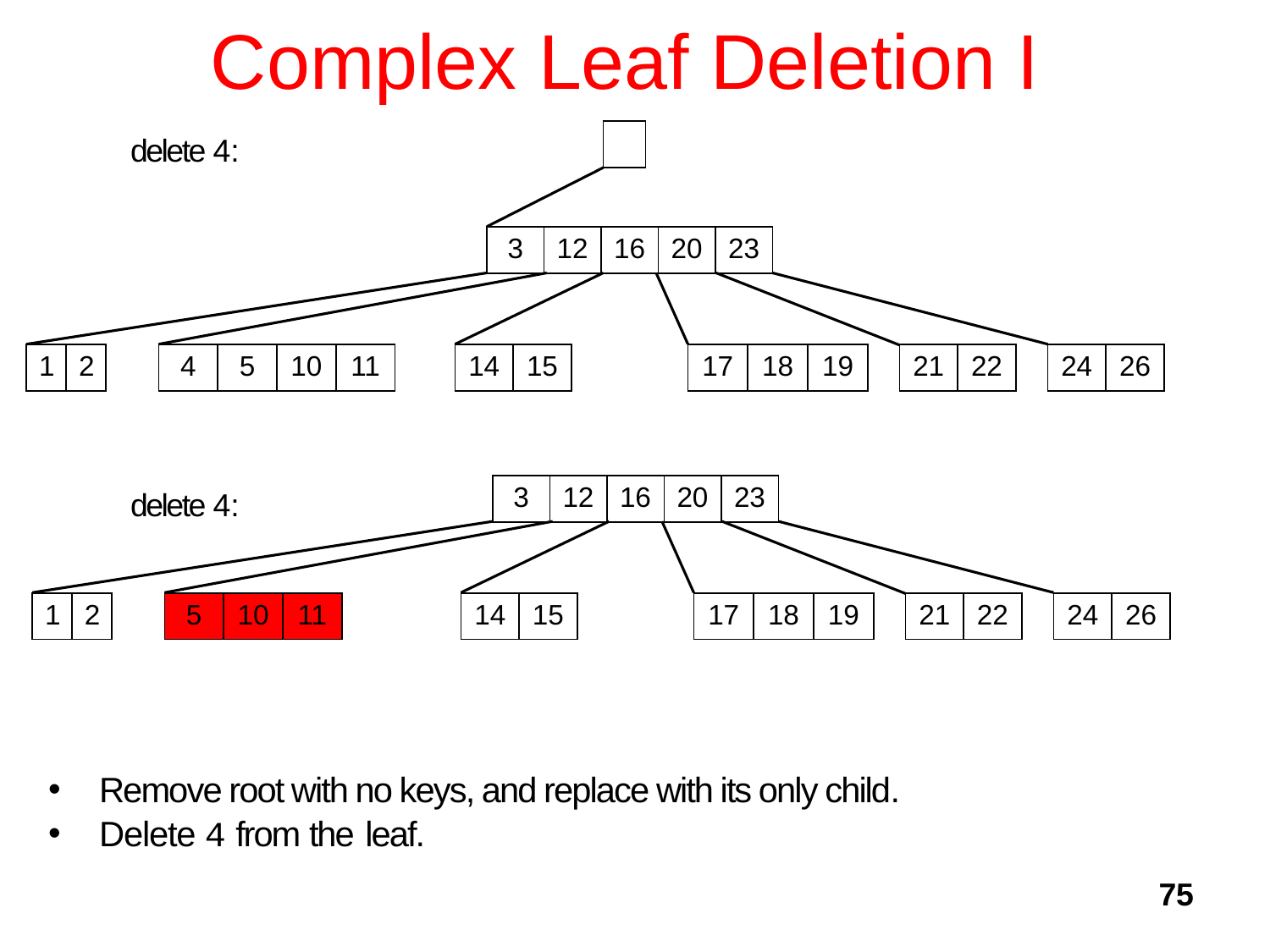

# Complex Leaf Deletion I
|  |
| --- |
delete 4:
| 3 | 12 | 16 | 20 | 23 |
| --- | --- | --- | --- | --- |
| 1 | 2 |
| --- | --- |
| 4 | 5 | 10 | 11 |
| --- | --- | --- | --- |
| 14 | 15 |
| --- | --- |
| 17 | 18 | 19 |
| --- | --- | --- |
| 21 | 22 |
| --- | --- |
| 24 | 26 |
| --- | --- |
| 3 | 12 | 16 | 20 | 23 |
| --- | --- | --- | --- | --- |
delete 4:
| 1 | 2 |
| --- | --- |
| 5 | 10 | 11 |
| --- | --- | --- |
| 14 | 15 |
| --- | --- |
| 17 | 18 | 19 |
| --- | --- | --- |
| 21 | 22 |
| --- | --- |
| 24 | 26 |
| --- | --- |
Remove root with no keys, and replace with its only child.
Delete 4 from the leaf.
75